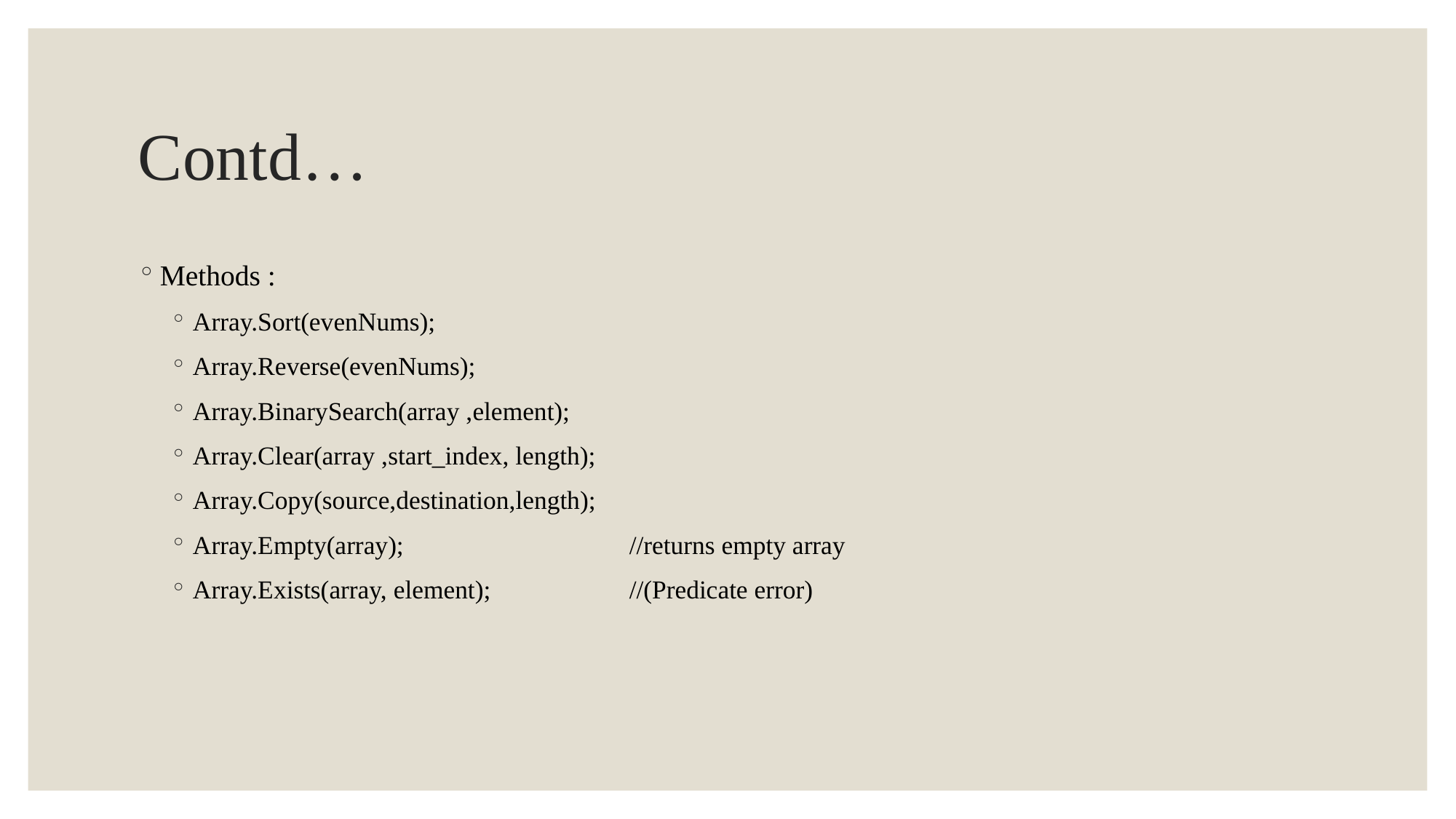

# Contd…
Methods :
Array.Sort(evenNums);
Array.Reverse(evenNums);
Array.BinarySearch(array ,element);
Array.Clear(array ,start_index, length);
Array.Copy(source,destination,length);
Array.Empty(array);			//returns empty array
Array.Exists(array, element);		//(Predicate error)